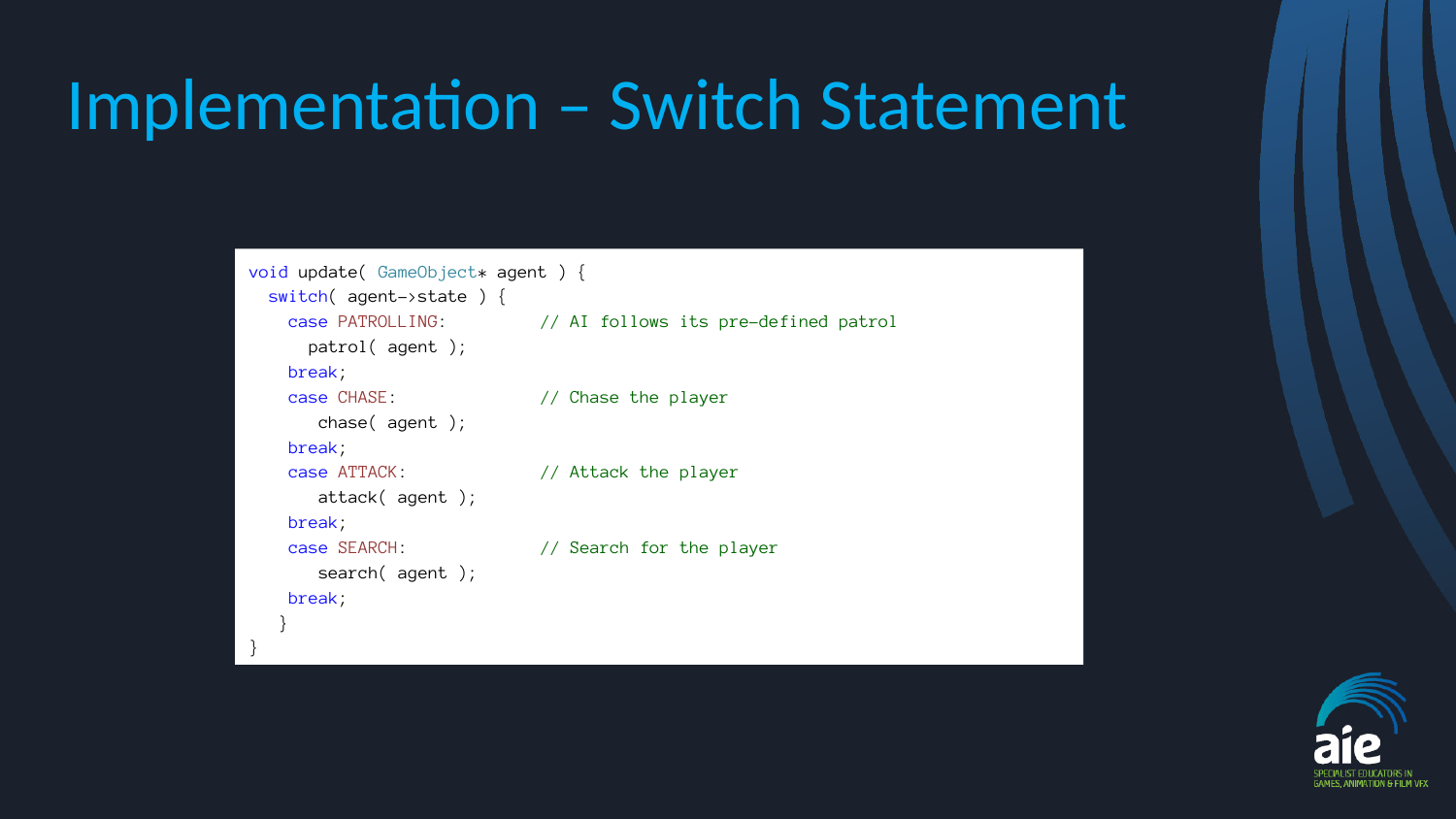

# Implementation – Switch Statement
void update( GameObject* agent ) {
  switch( agent->state ) {
    case PATROLLING:	// AI follows its pre-defined patrol
      patrol( agent );
    break;
    case CHASE:	// Chase the player
       chase( agent );
    break;
    case ATTACK:	// Attack the player
       attack( agent );
    break;
    case SEARCH:	// Search for the player
       search( agent );
    break;
   }
}